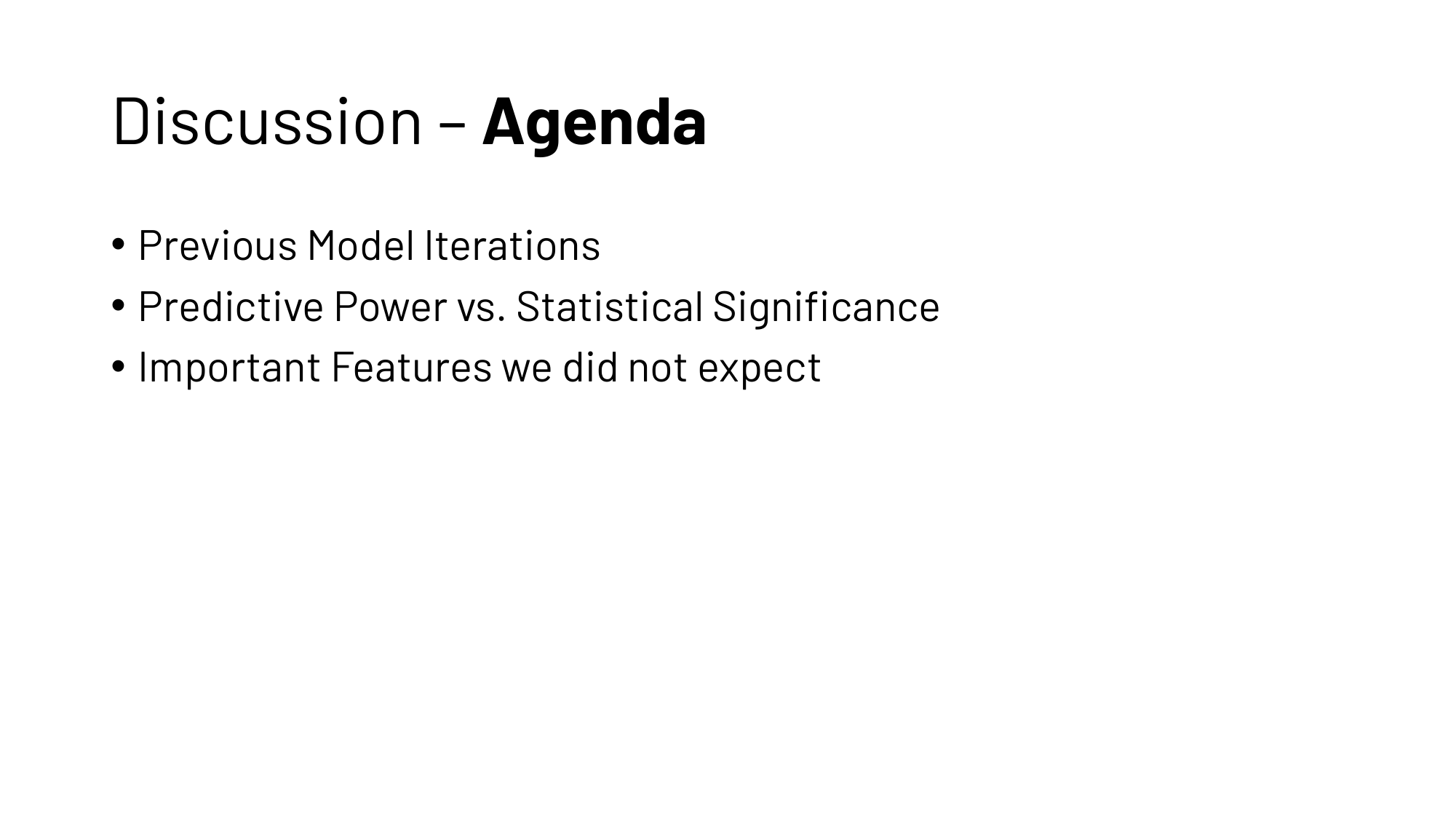

# Discussion – Agenda
Previous Model Iterations
Predictive Power vs. Statistical Significance
Important Features we did not expect